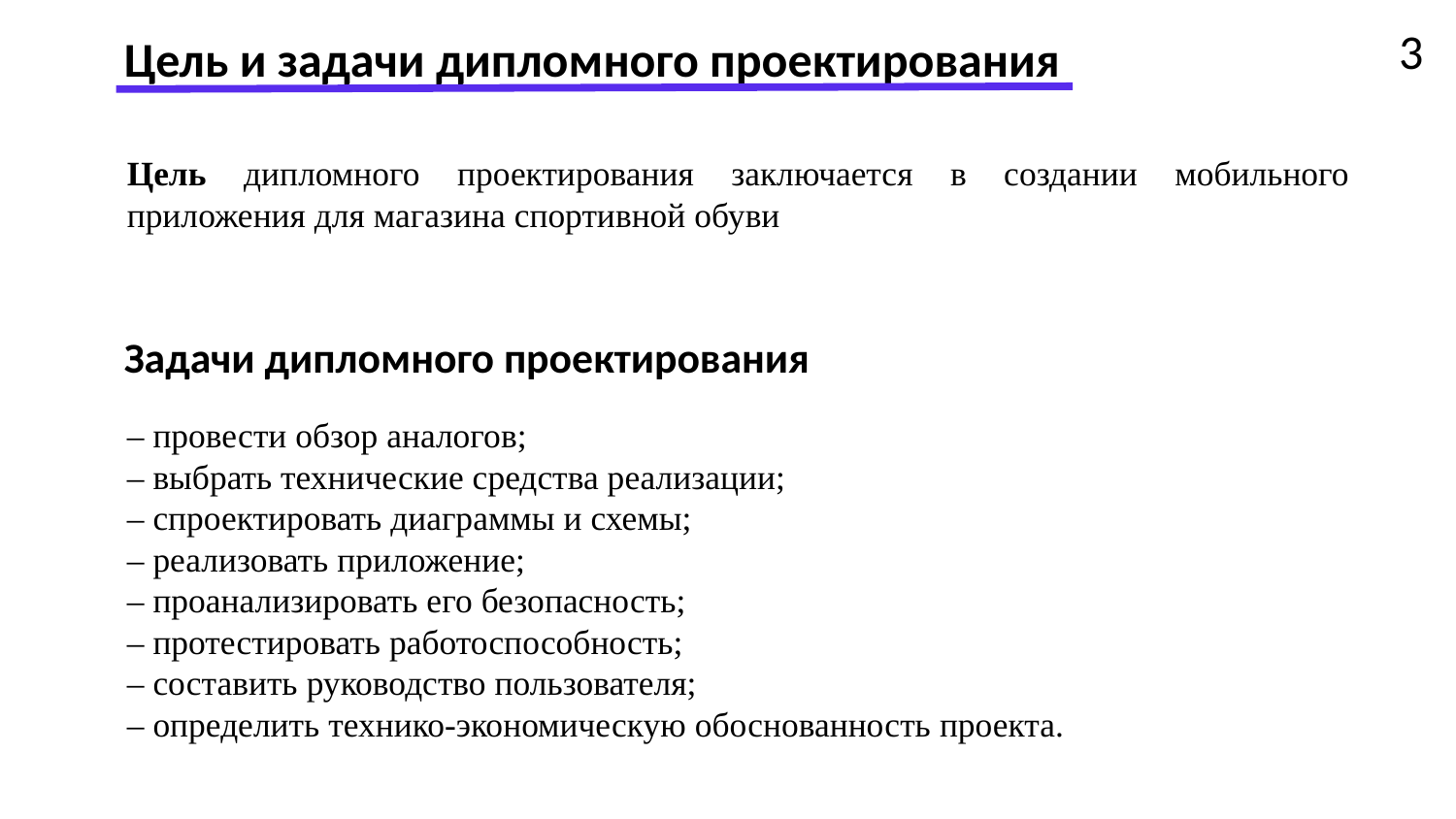

3
Цель и задачи дипломного проектирования
Цель дипломного проектирования заключается в создании мобильного приложения для магазина спортивной обуви
Задачи дипломного проектирования

– провести обзор аналогов;
– выбрать технические средства реализации;
– спроектировать диаграммы и схемы;
– реализовать приложение;
– проанализировать его безопасность;
– протестировать работоспособность;
– составить руководство пользователя;
– определить технико-экономическую обоснованность проекта.